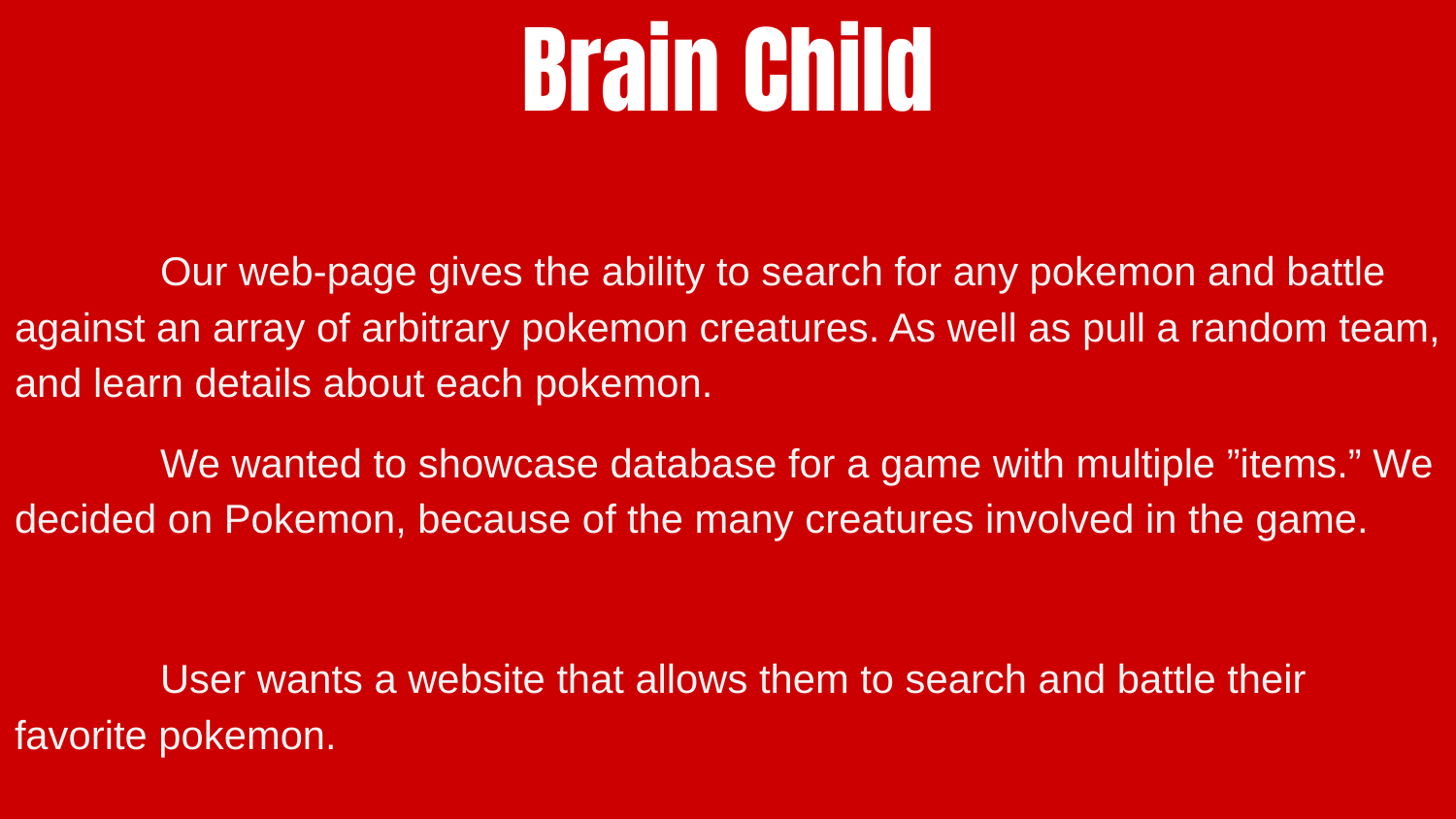

# Brain Child
	Our web-page gives the ability to search for any pokemon and battle against an array of arbitrary pokemon creatures. As well as pull a random team, and learn details about each pokemon.
	We wanted to showcase database for a game with multiple ”items.” We decided on Pokemon, because of the many creatures involved in the game.

	User wants a website that allows them to search and battle their favorite pokemon.